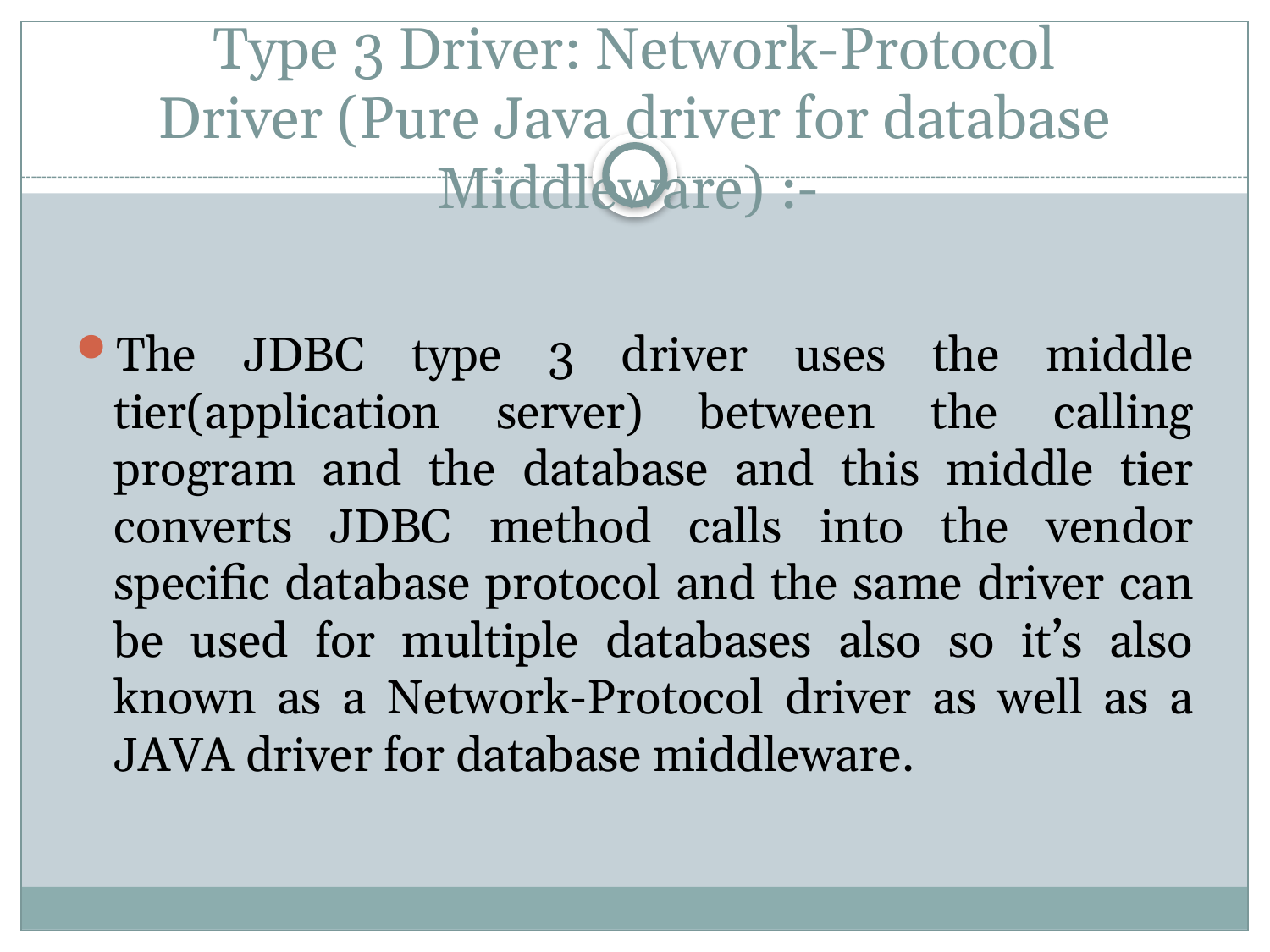

# Type 3 Driver: Network-Protocol Driver (Pure Java driver for database Middleware) :-
The JDBC type 3 driver uses the middle tier(application server) between the calling program and the database and this middle tier converts JDBC method calls into the vendor specific database protocol and the same driver can be used for multiple databases also so it’s also known as a Network-Protocol driver as well as a JAVA driver for database middleware.